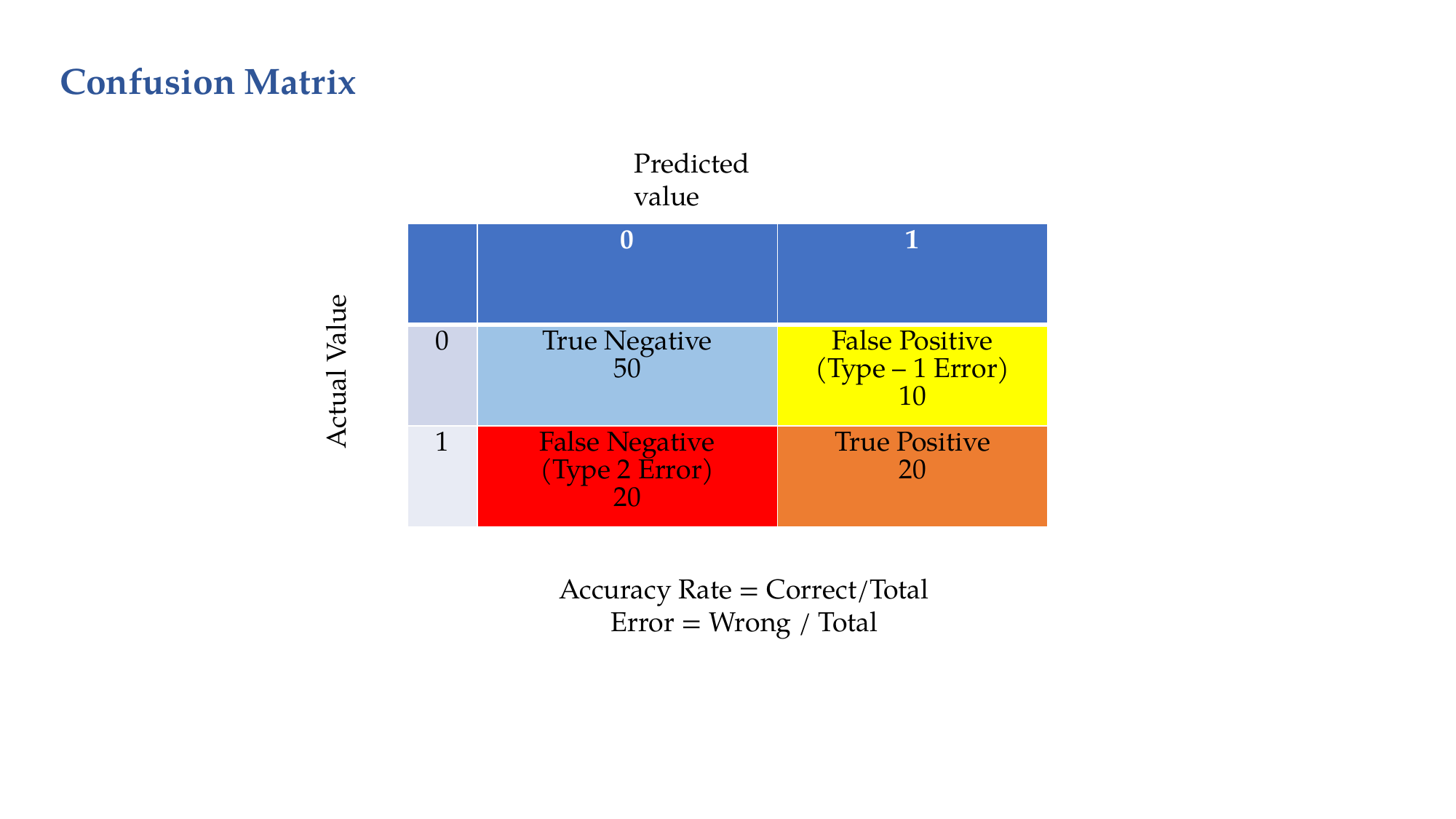

Confusion Matrix
Predicted value
|  | 0 | 1 |
| --- | --- | --- |
| 0 | True Negative 50 | False Positive (Type – 1 Error) 10 |
| 1 | False Negative (Type 2 Error) 20 | True Positive 20 |
Actual Value
Accuracy Rate = Correct/Total
Error = Wrong / Total